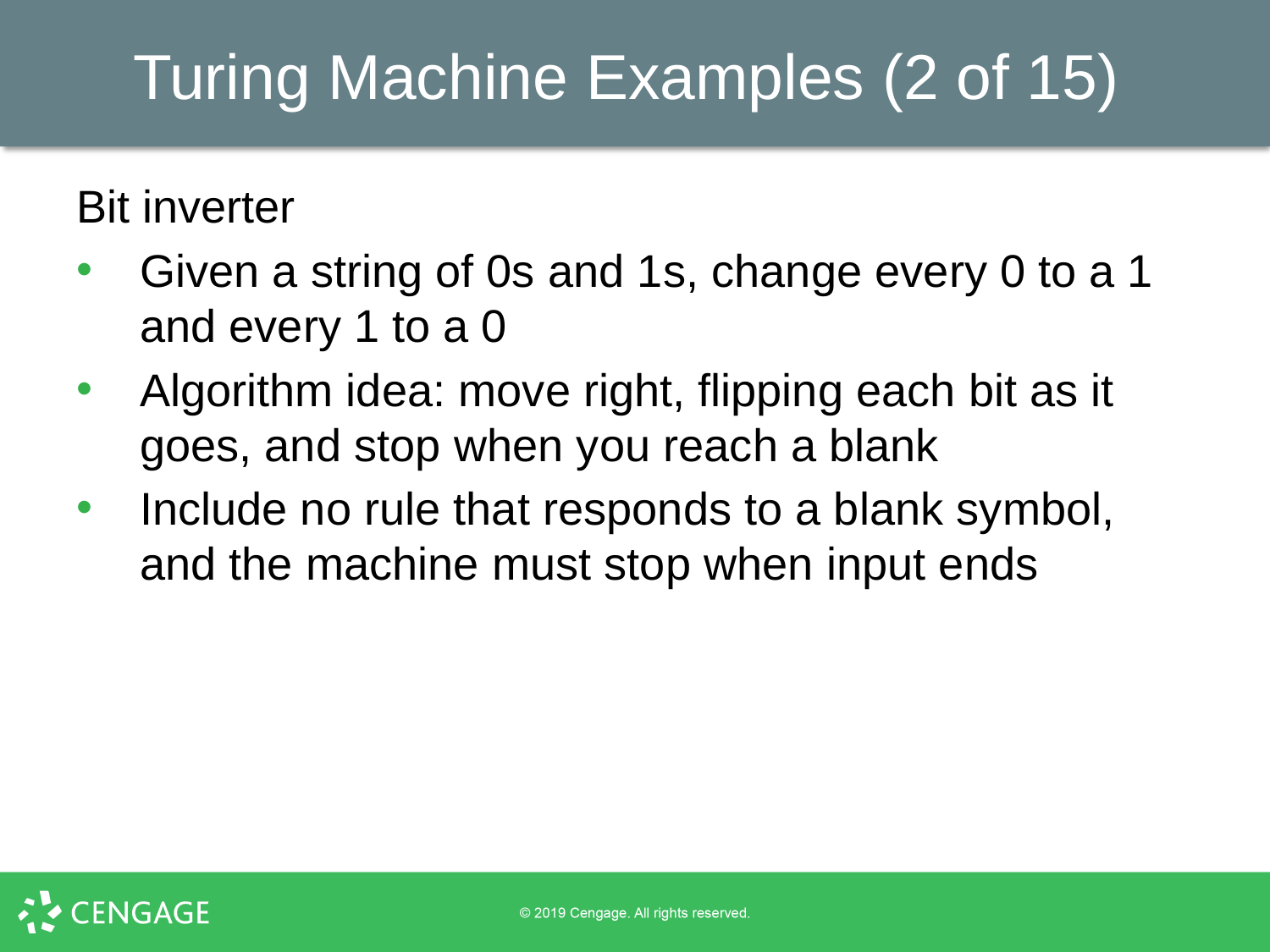

# Turing Machine Examples (2 of 15)
Bit inverter
Given a string of 0s and 1s, change every 0 to a 1 and every 1 to a 0
Algorithm idea: move right, flipping each bit as it goes, and stop when you reach a blank
Include no rule that responds to a blank symbol, and the machine must stop when input ends